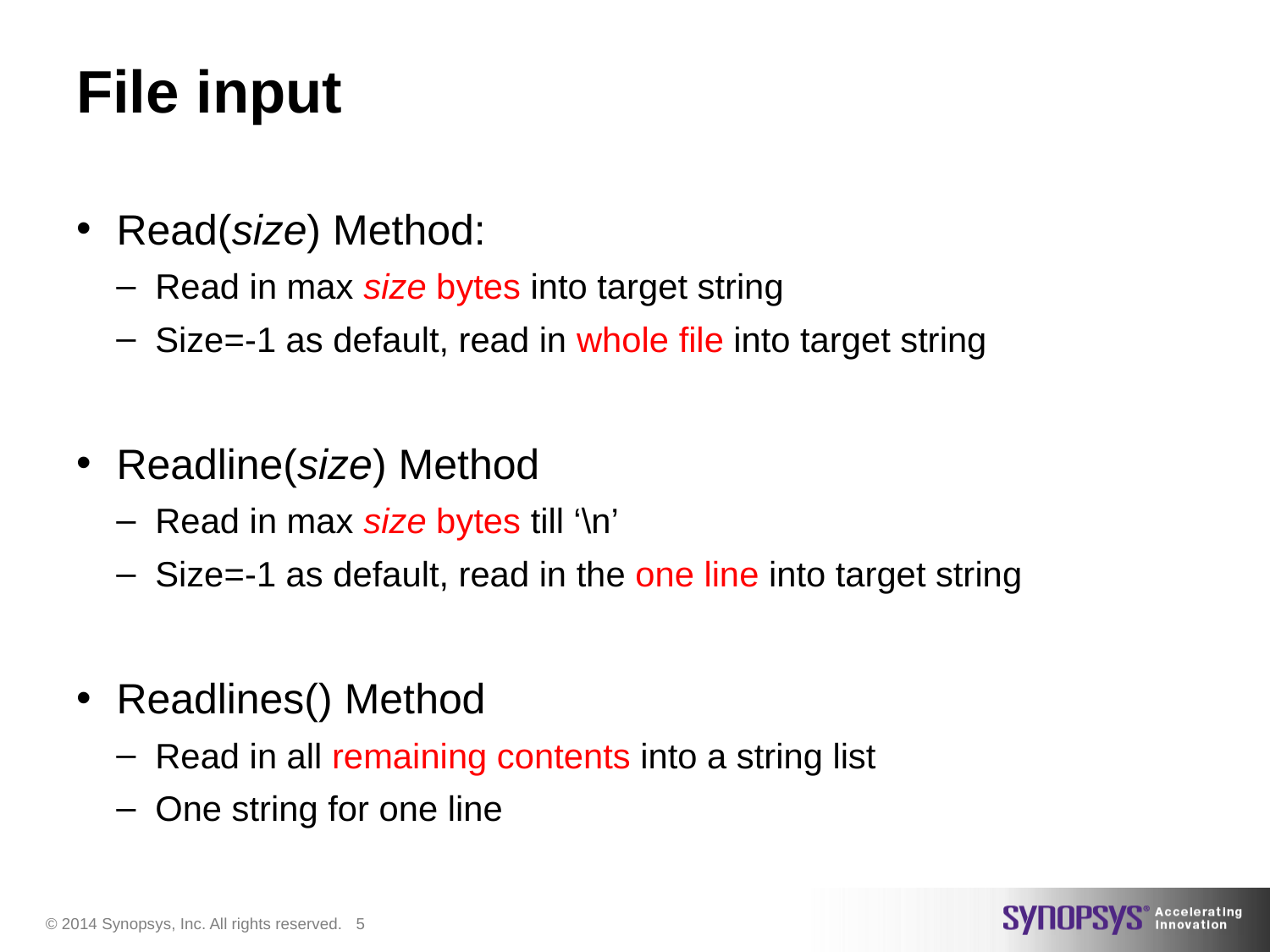

# File input
Read(size) Method:
Read in max size bytes into target string
Size=-1 as default, read in whole file into target string

Readline(size) Method
Read in max size bytes till ‘\n’
Size=-1 as default, read in the one line into target string

Readlines() Method
Read in all remaining contents into a string list
One string for one line